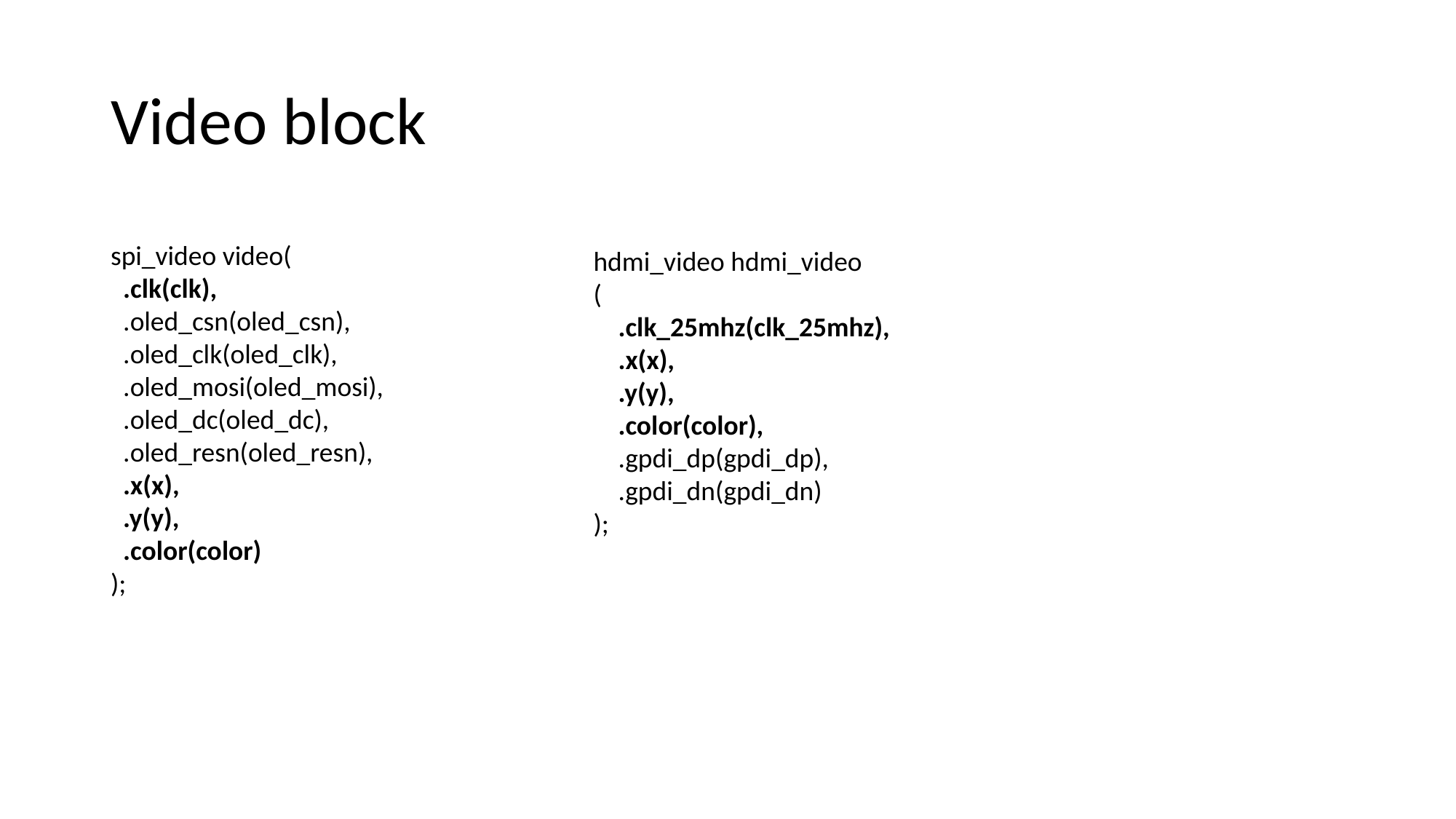

# Video block
spi_video video(
  .clk(clk),
  .oled_csn(oled_csn),
  .oled_clk(oled_clk),
  .oled_mosi(oled_mosi),
  .oled_dc(oled_dc),
  .oled_resn(oled_resn),
  .x(x),
  .y(y),
  .color(color)
);

    hdmi_video hdmi_video
    (
        .clk_25mhz(clk_25mhz),
        .x(x),
        .y(y),
        .color(color),
        .gpdi_dp(gpdi_dp),
        .gpdi_dn(gpdi_dn)
    );